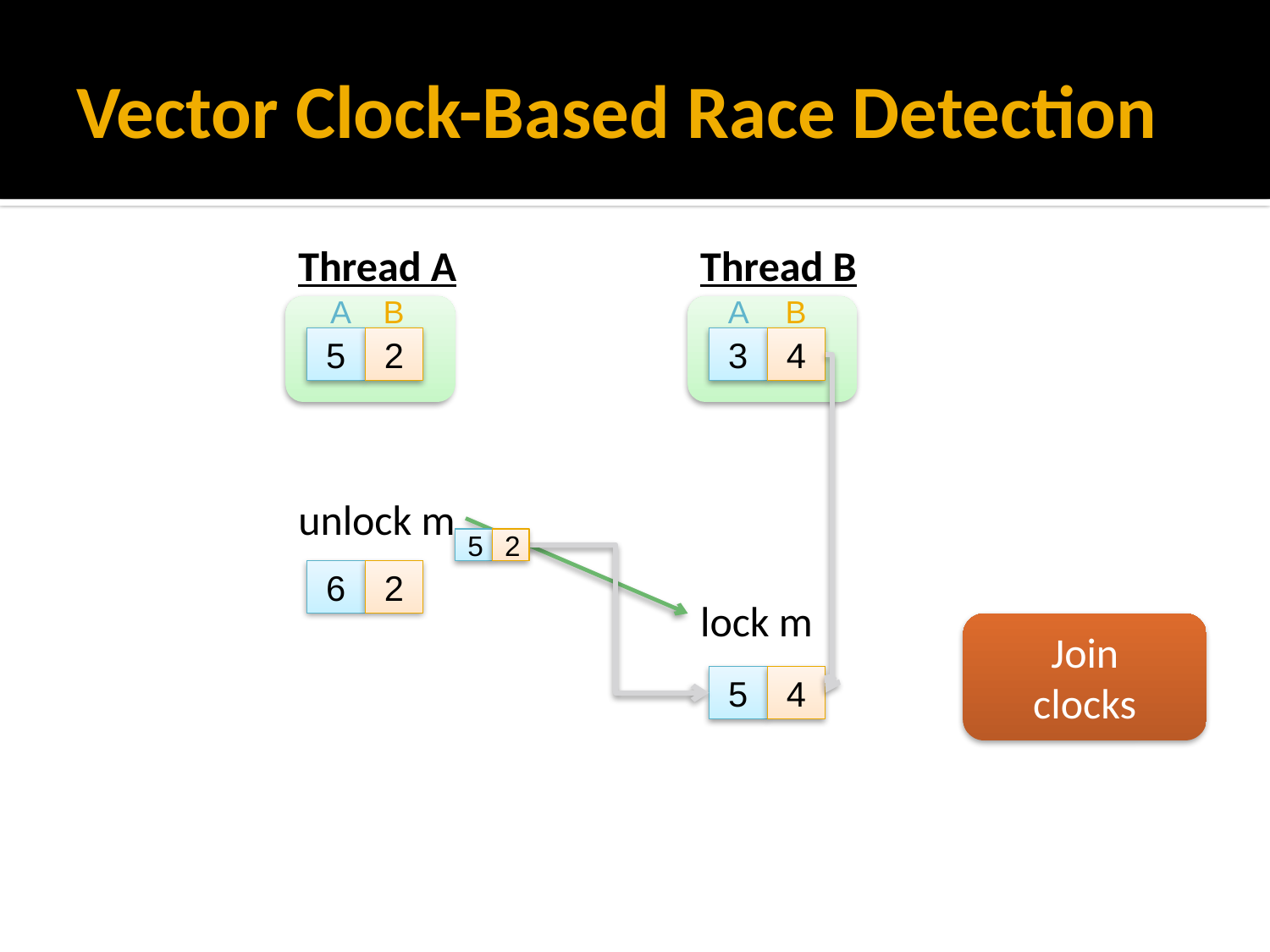

# Vector Clock-Based Race Detection
Thread A

unlock m

Thread B

lock m

A
B
A
B

5
2
3
4

5
2
6
2
Join
clocks

5
4